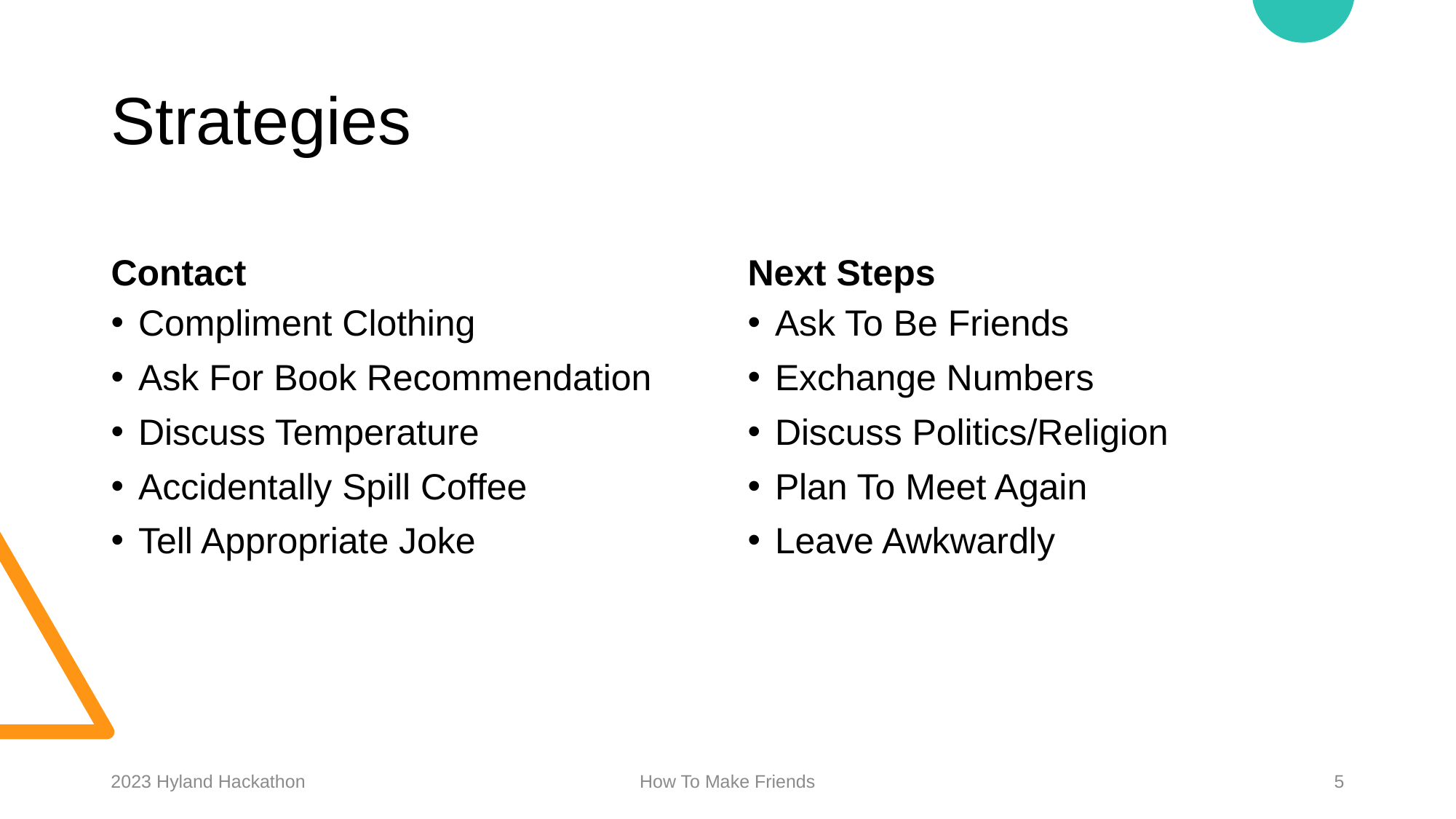

# Strategies
Contact
Next Steps
Compliment Clothing
Ask For Book Recommendation
Discuss Temperature
Accidentally Spill Coffee
Tell Appropriate Joke

Ask To Be Friends
Exchange Numbers
Discuss Politics/Religion
Plan To Meet Again
Leave Awkwardly
2023 Hyland Hackathon
How To Make Friends
5